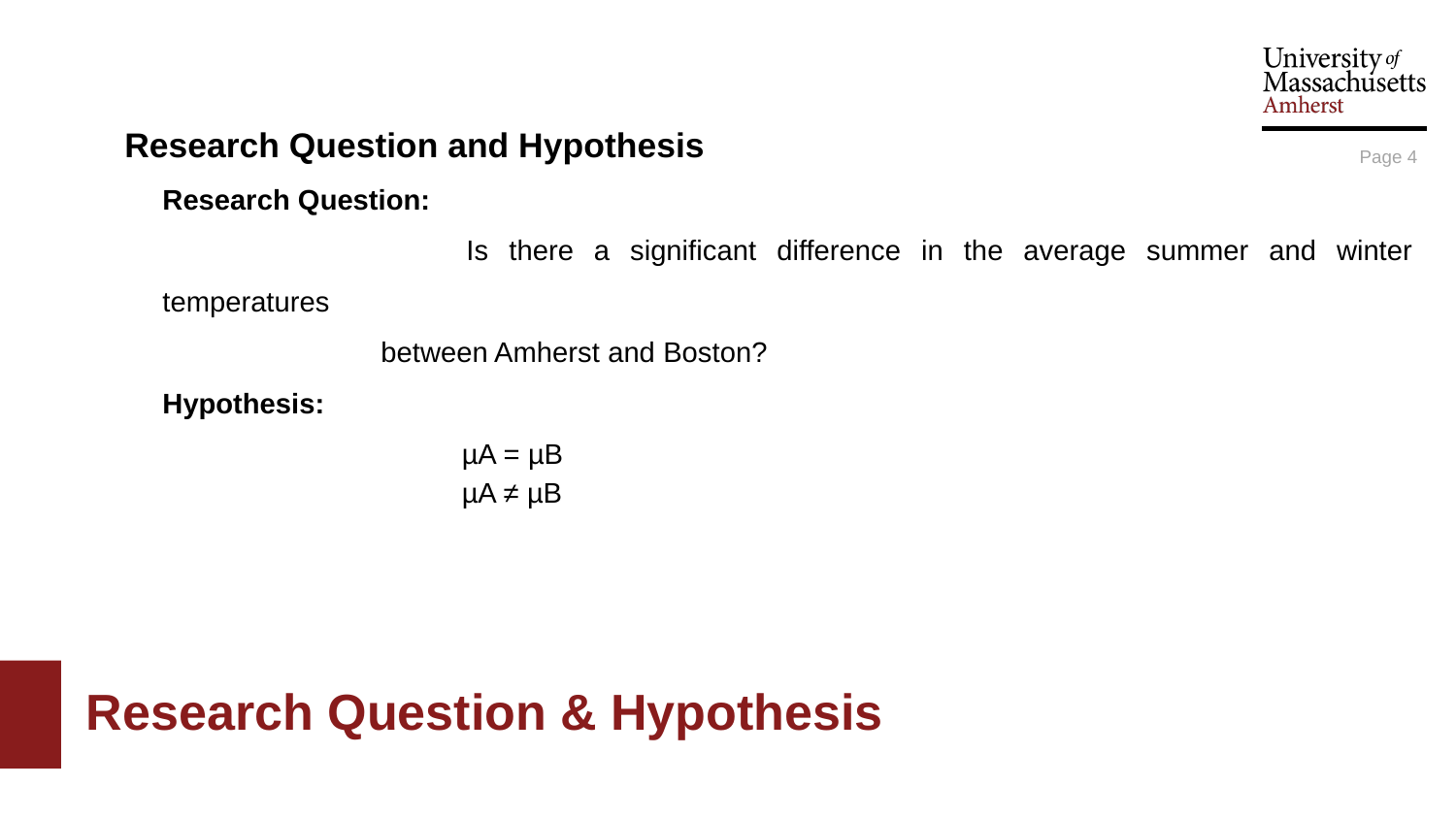

Research Question and Hypothesis
Research Question:
 		Is there a significant difference in the average summer and winter temperatures
between Amherst and Boston?
Hypothesis:
 µA = µB
 µA ≠ µB

Page 4
# Research Question & Hypothesis